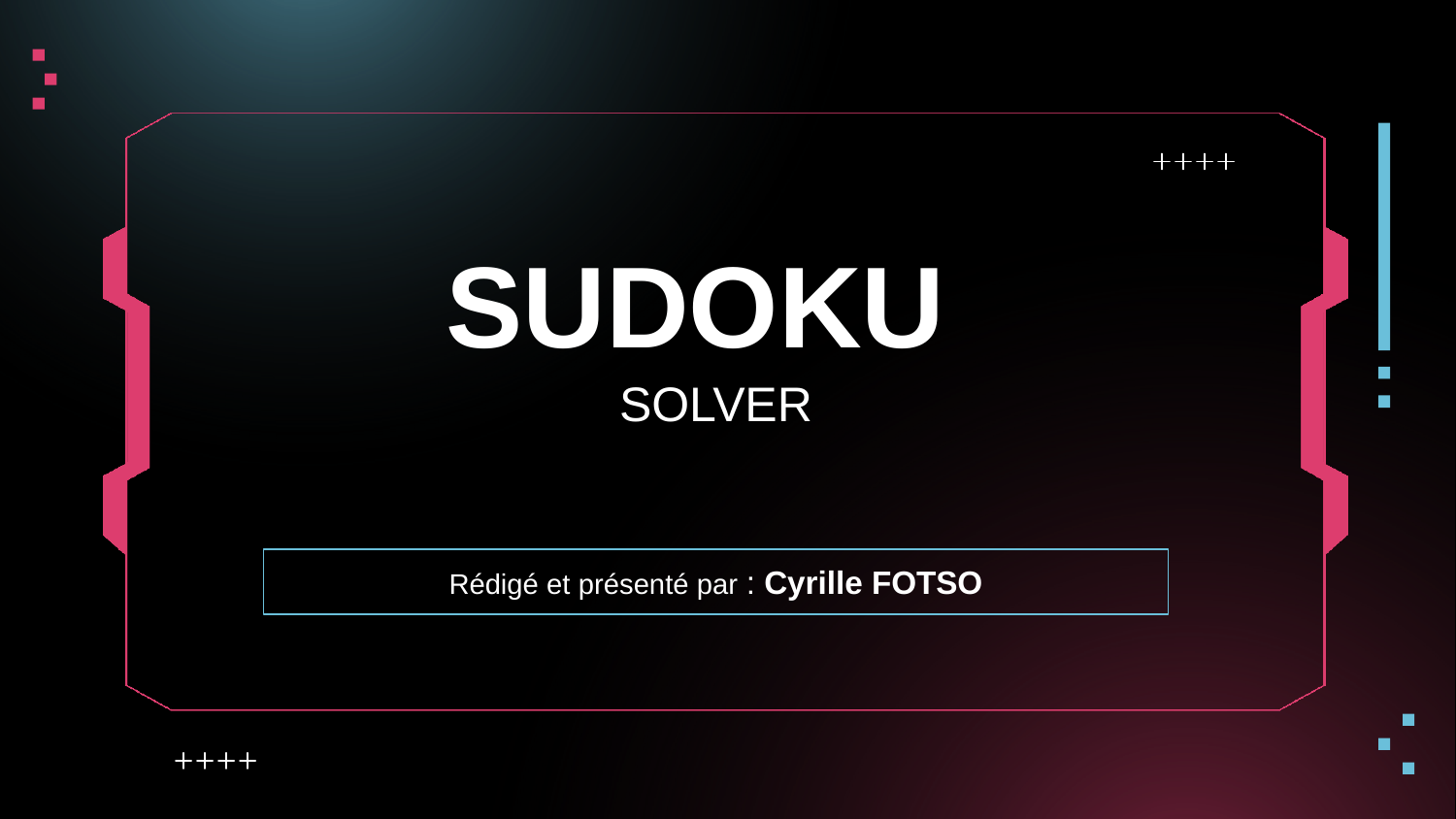

# SUDOKU SOLVER
Rédigé et présenté par : Cyrille FOTSO